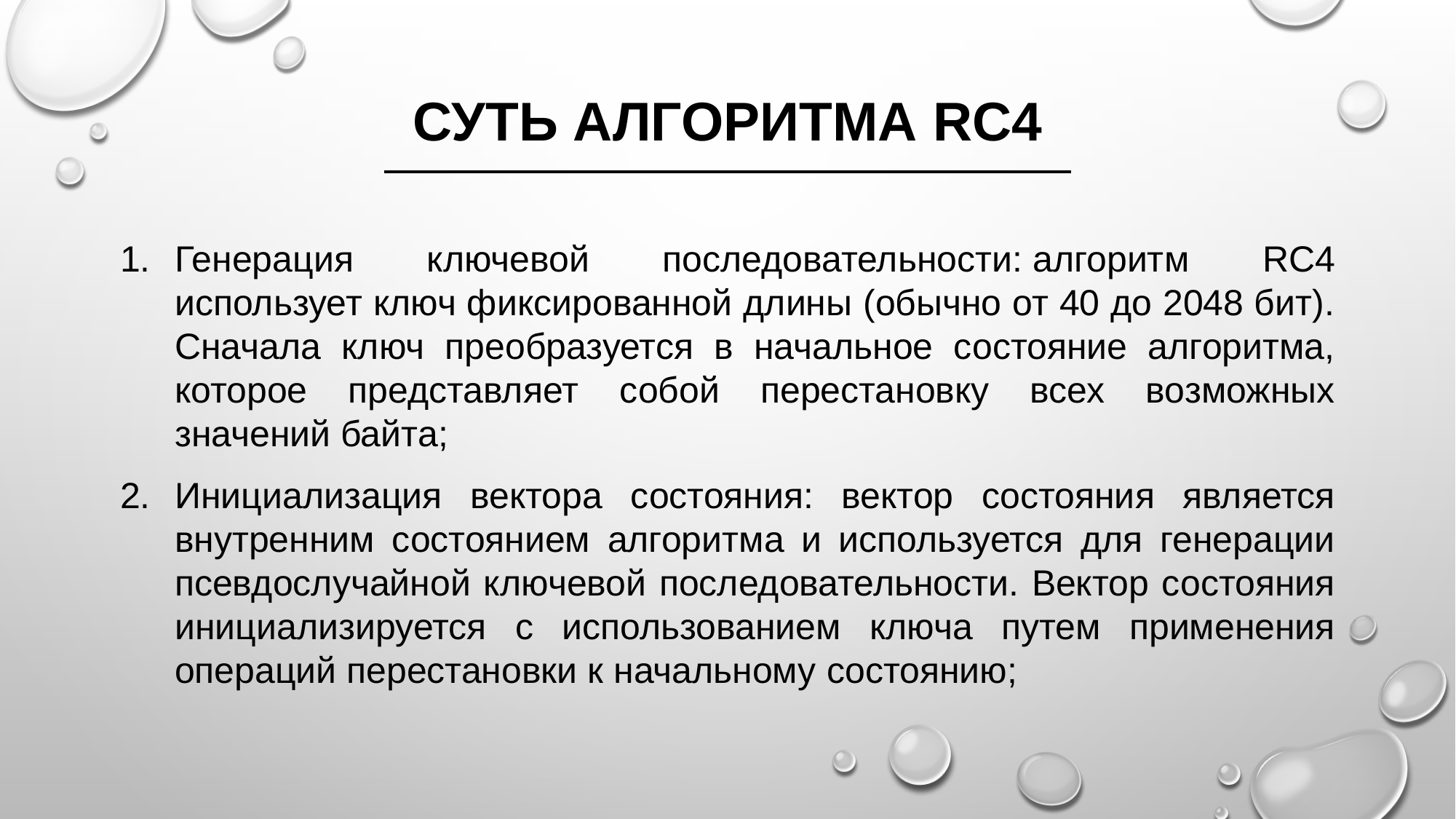

# Суть алгоритма RC4
Генерация ключевой последовательности: алгоритм RC4 использует ключ фиксированной длины (обычно от 40 до 2048 бит). Сначала ключ преобразуется в начальное состояние алгоритма, которое представляет собой перестановку всех возможных значений байта;
Инициализация вектора состояния: вектор состояния является внутренним состоянием алгоритма и используется для генерации псевдослучайной ключевой последовательности. Вектор состояния инициализируется с использованием ключа путем применения операций перестановки к начальному состоянию;